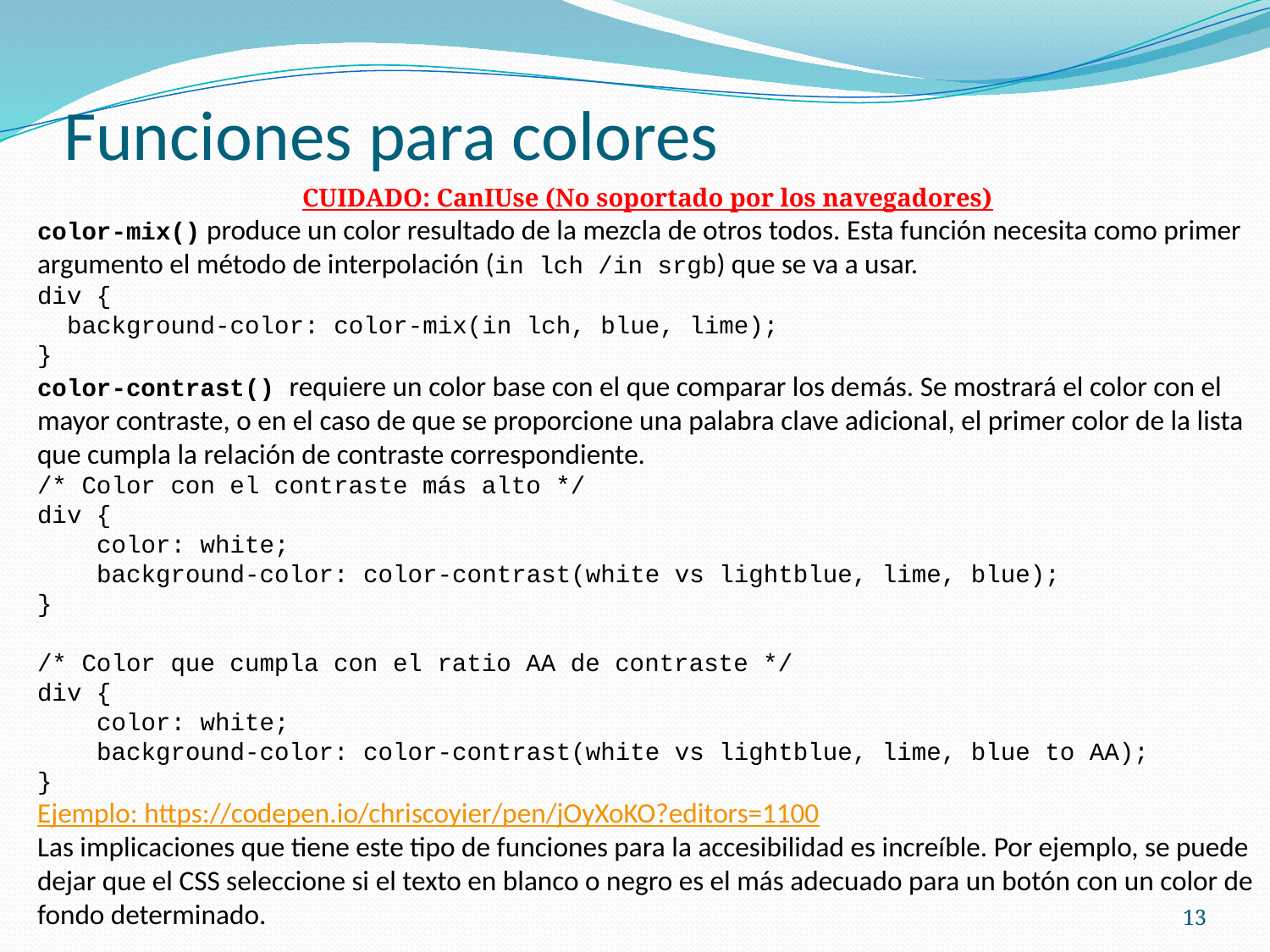

# Funciones para colores
CUIDADO: CanIUse (No soportado por los navegadores)
color-mix() produce un color resultado de la mezcla de otros todos. Esta función necesita como primer argumento el método de interpolación (in lch /in srgb) que se va a usar.
div {
  background-color: color-mix(in lch, blue, lime);
}
color-contrast() requiere un color base con el que comparar los demás. Se mostrará el color con el mayor contraste, o en el caso de que se proporcione una palabra clave adicional, el primer color de la lista que cumpla la relación de contraste correspondiente.
/* Color con el contraste más alto */
div {
    color: white;
    background-color: color-contrast(white vs lightblue, lime, blue);
}

/* Color que cumpla con el ratio AA de contraste */
div {
    color: white;
    background-color: color-contrast(white vs lightblue, lime, blue to AA);
}
Ejemplo: https://codepen.io/chriscoyier/pen/jOyXoKO?editors=1100
Las implicaciones que tiene este tipo de funciones para la accesibilidad es increíble. Por ejemplo, se puede dejar que el CSS seleccione si el texto en blanco o negro es el más adecuado para un botón con un color de fondo determinado.
13